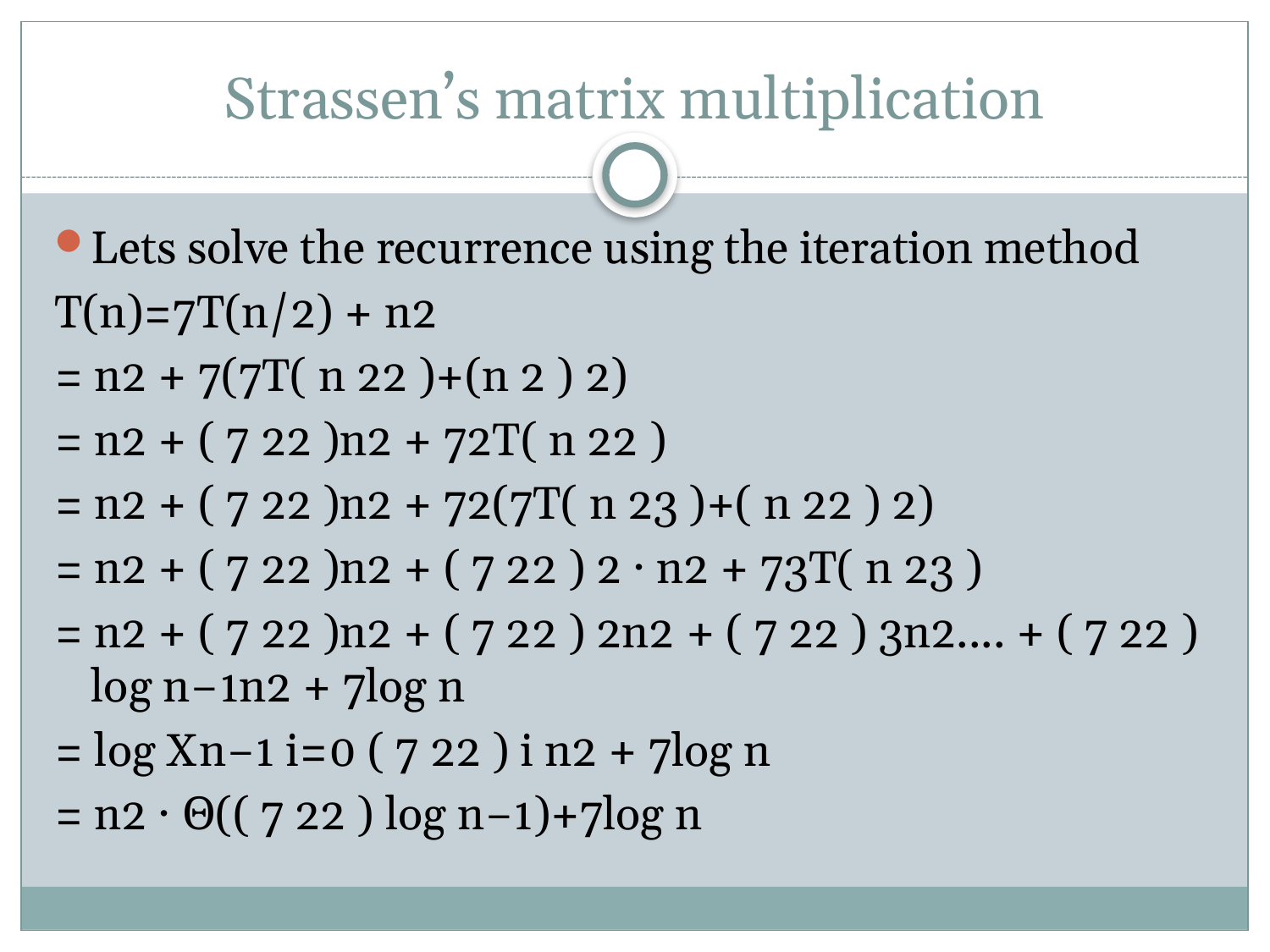

# Strassen’s matrix multiplication
Lets solve the recurrence using the iteration method
T(n)=7T(n/2) + n2
= n2 + 7(7T( n 22 )+(n 2 ) 2)
= n2 + ( 7 22 )n2 + 72T( n 22 )
= n2 + ( 7 22 )n2 + 72(7T( n 23 )+( n 22 ) 2)
= n2 + ( 7 22 )n2 + ( 7 22 ) 2 · n2 + 73T( n 23 )
= n2 + ( 7 22 )n2 + ( 7 22 ) 2n2 + ( 7 22 ) 3n2.... + ( 7 22 ) log n−1n2 + 7log n
= log Xn−1 i=0 ( 7 22 ) i n2 + 7log n
= n2 · Θ(( 7 22 ) log n−1)+7log n